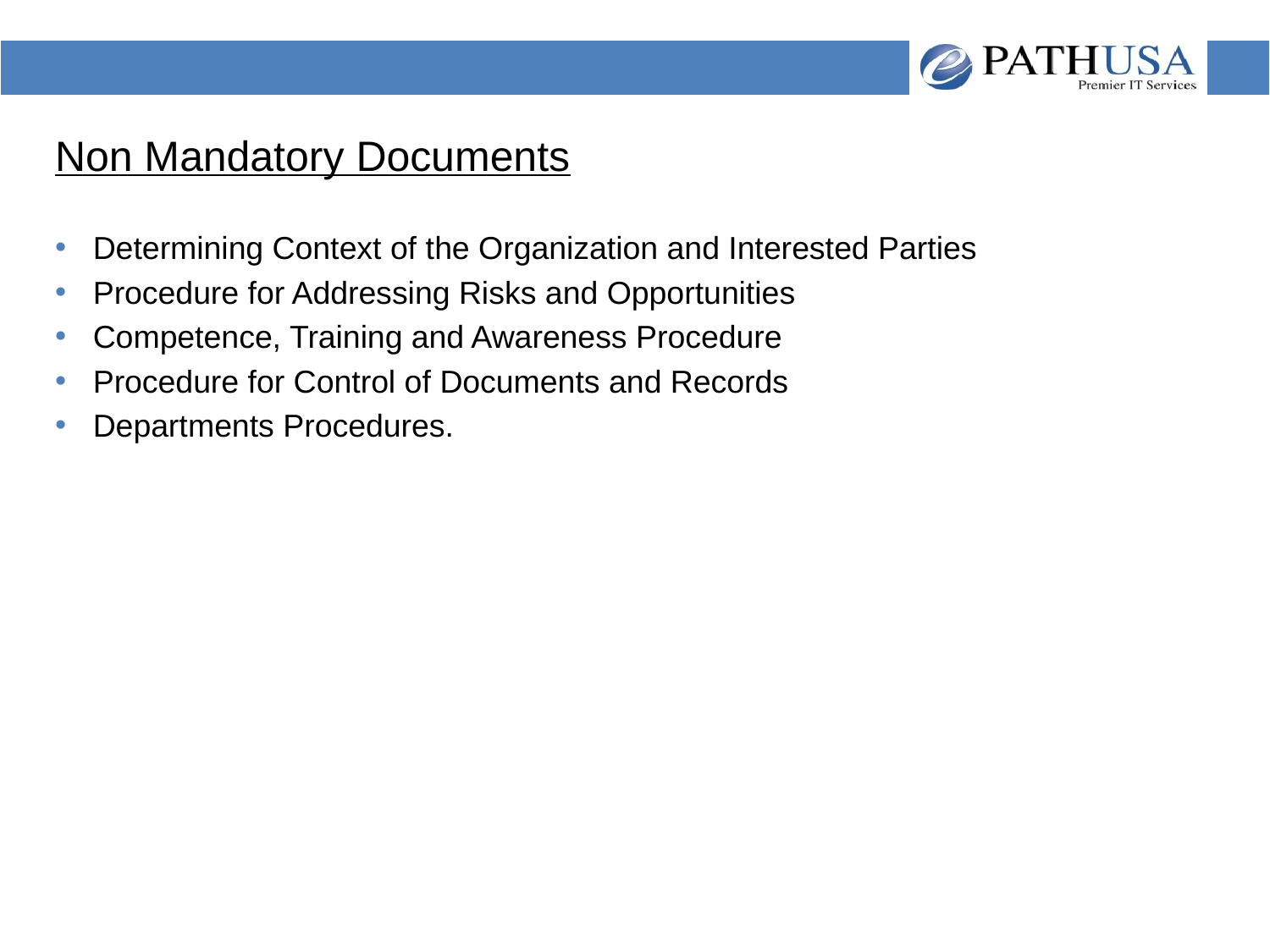

# Non Mandatory Documents
Determining Context of the Organization and Interested Parties
Procedure for Addressing Risks and Opportunities
Competence, Training and Awareness Procedure
Procedure for Control of Documents and Records
Departments Procedures.